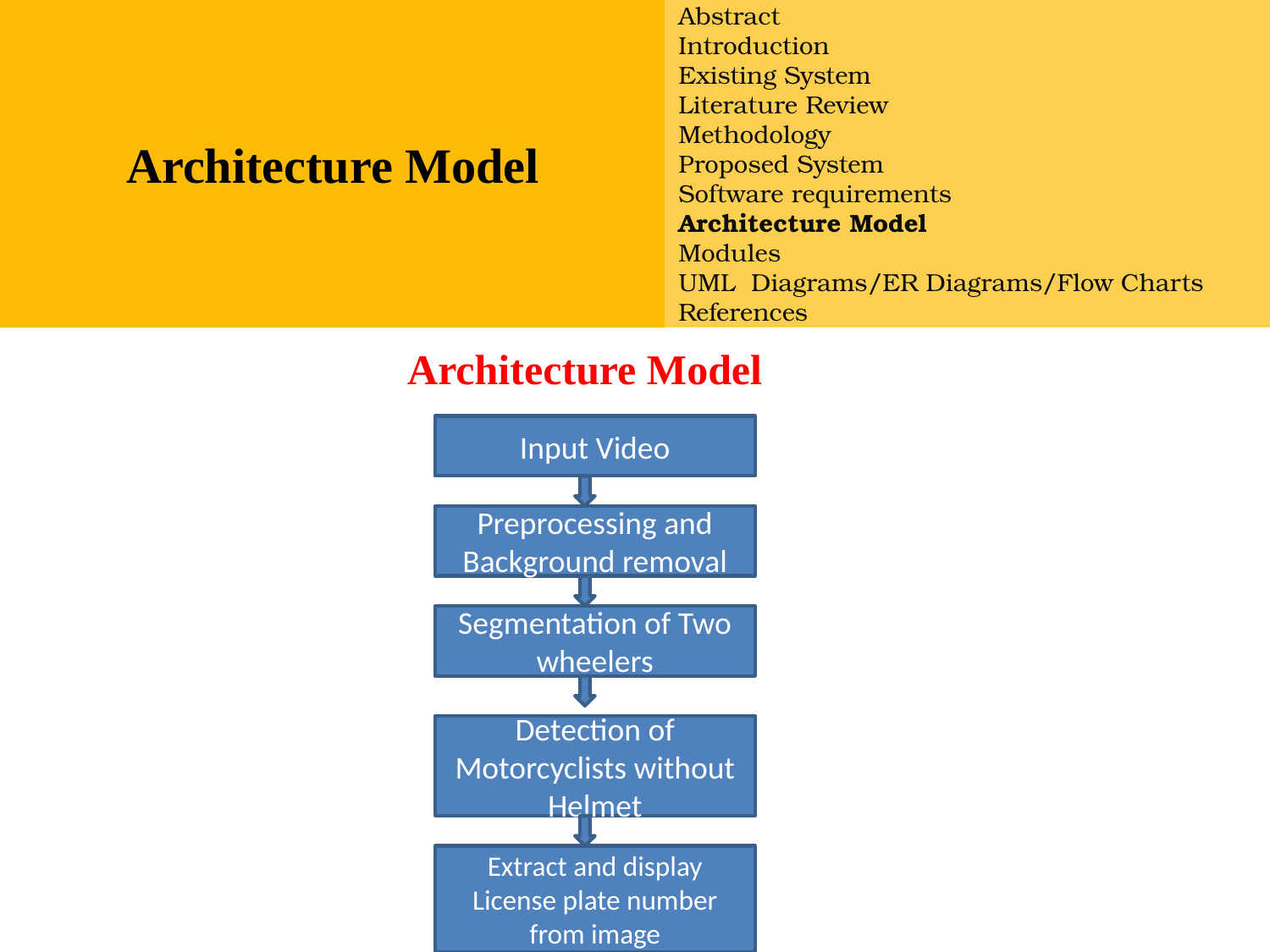

Architecture Model
Abstract
Introduction
Existing System
Proposed System
Software requirements
Architecture Model
Modules
UML  Diagrams/ER Diagrams/Flow Charts
References
Abstract
Introduction
Existing System
Literature Review
Methodology
Proposed System
Software requirements
Architecture Model
Modules
UML  Diagrams/ER Diagrams/Flow Charts
References
#
Architecture Model
Input Video

Preprocessing and Background removal

Segmentation of Two wheelers

Detection of Motorcyclists without Helmet

Extract and display License plate number from image